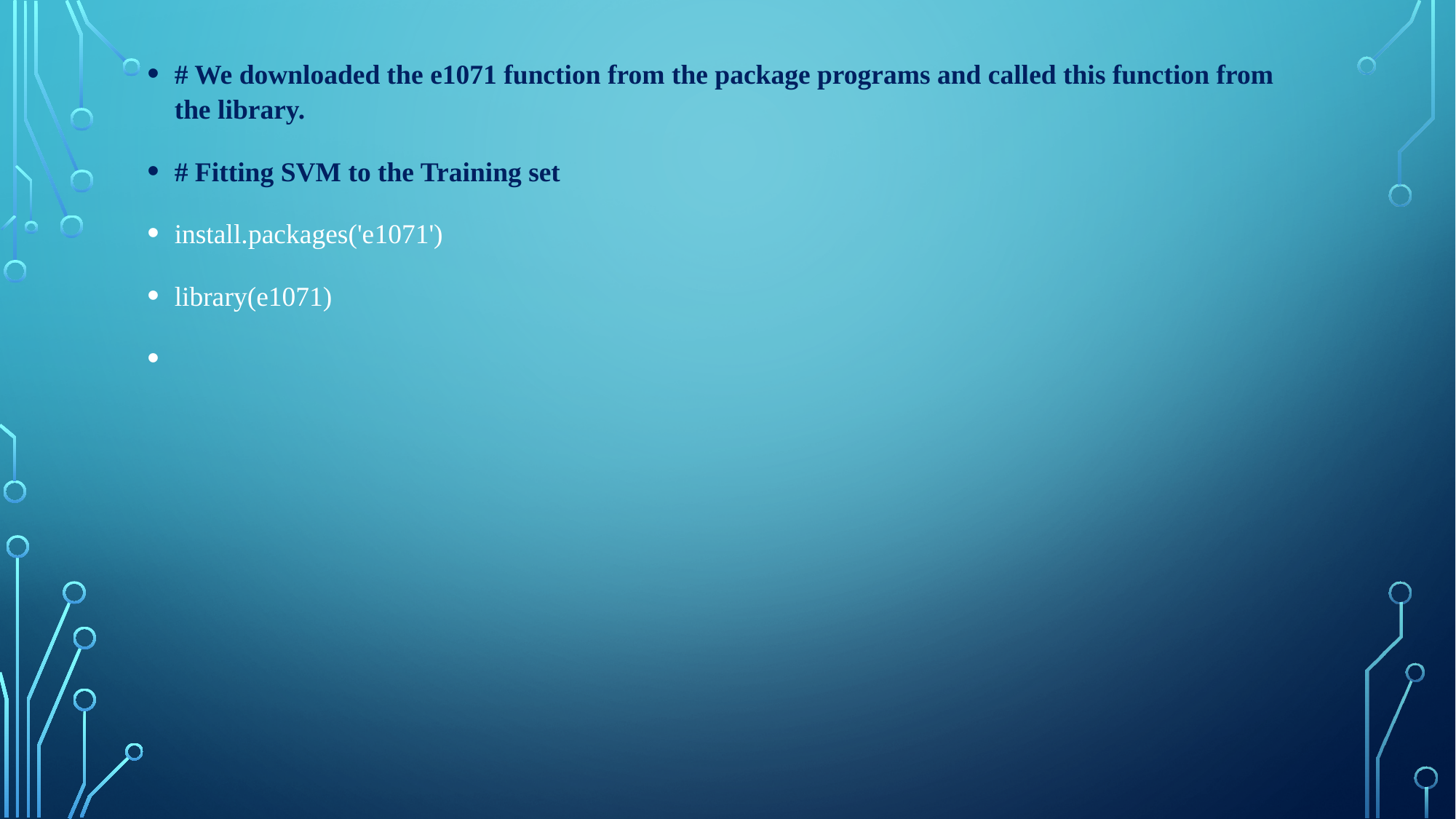

# We downloaded the e1071 function from the package programs and called this function from the library.
# Fitting SVM to the Training set
install.packages('e1071')
library(e1071)